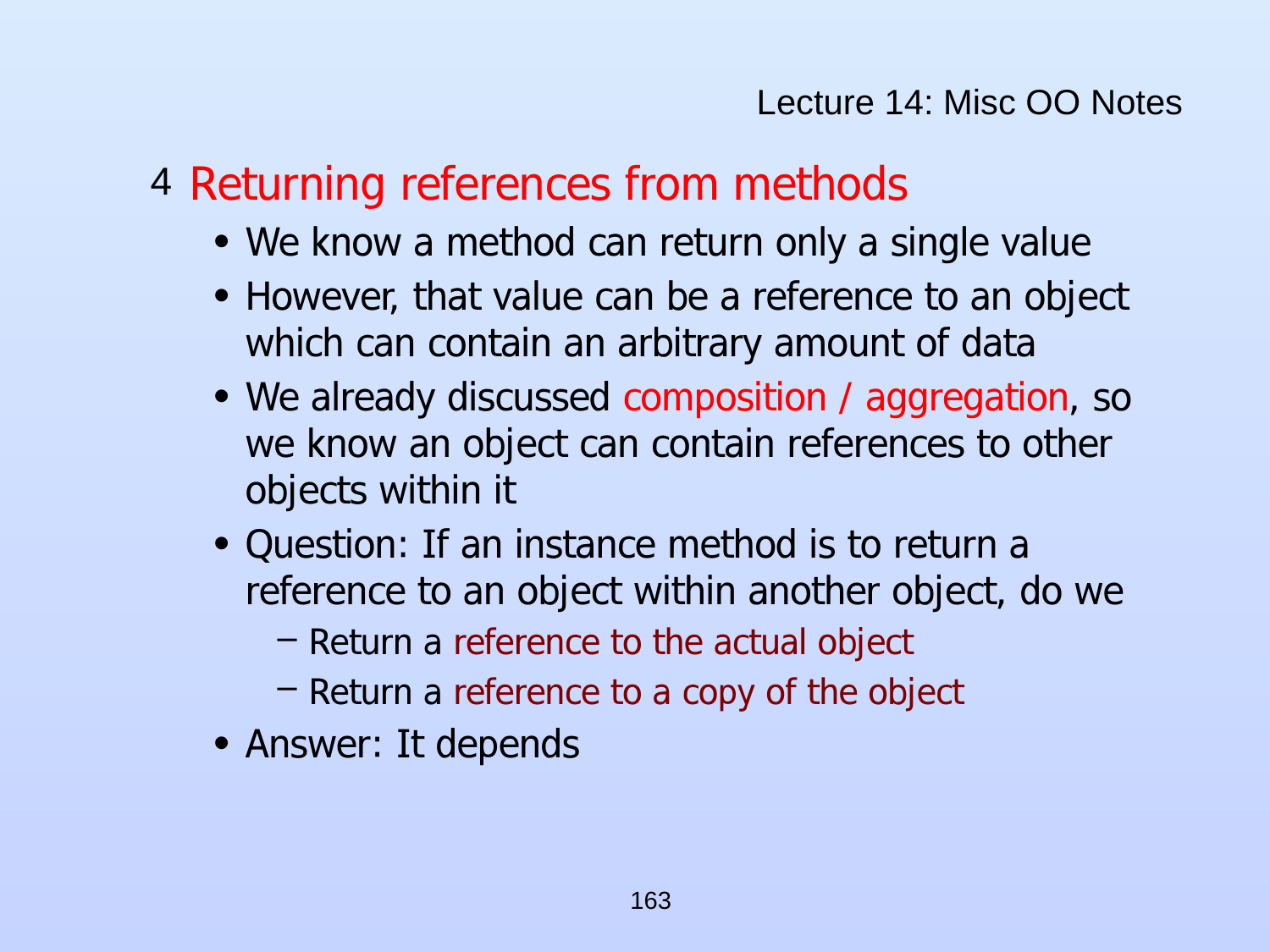

# Lecture 14: Misc OO Notes
Returning references from methods
We know a method can return only a single value
However, that value can be a reference to an object which can contain an arbitrary amount of data
We already discussed composition / aggregation, so we know an object can contain references to other objects within it
Question: If an instance method is to return a reference to an object within another object, do we
Return a reference to the actual object
Return a reference to a copy of the object
Answer: It depends
163